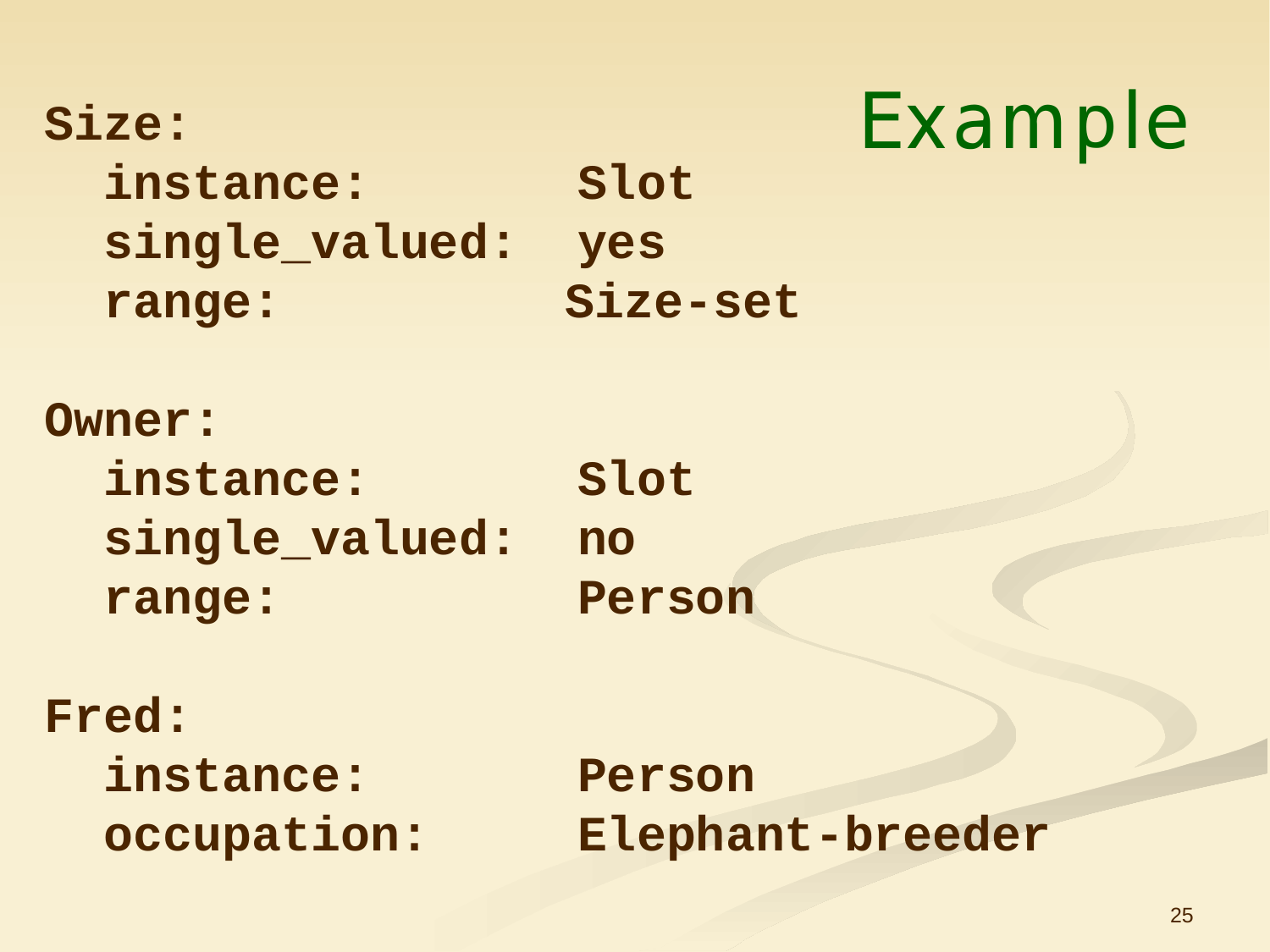

# Example
Size:
  instance:       Slot
  single_valued:  yes
  range:	         Size-set

Owner:
  instance:       Slot
  single_valued:  no
  range:          Person

Fred:
  instance:       Person
  occupation:     Elephant-breeder

25